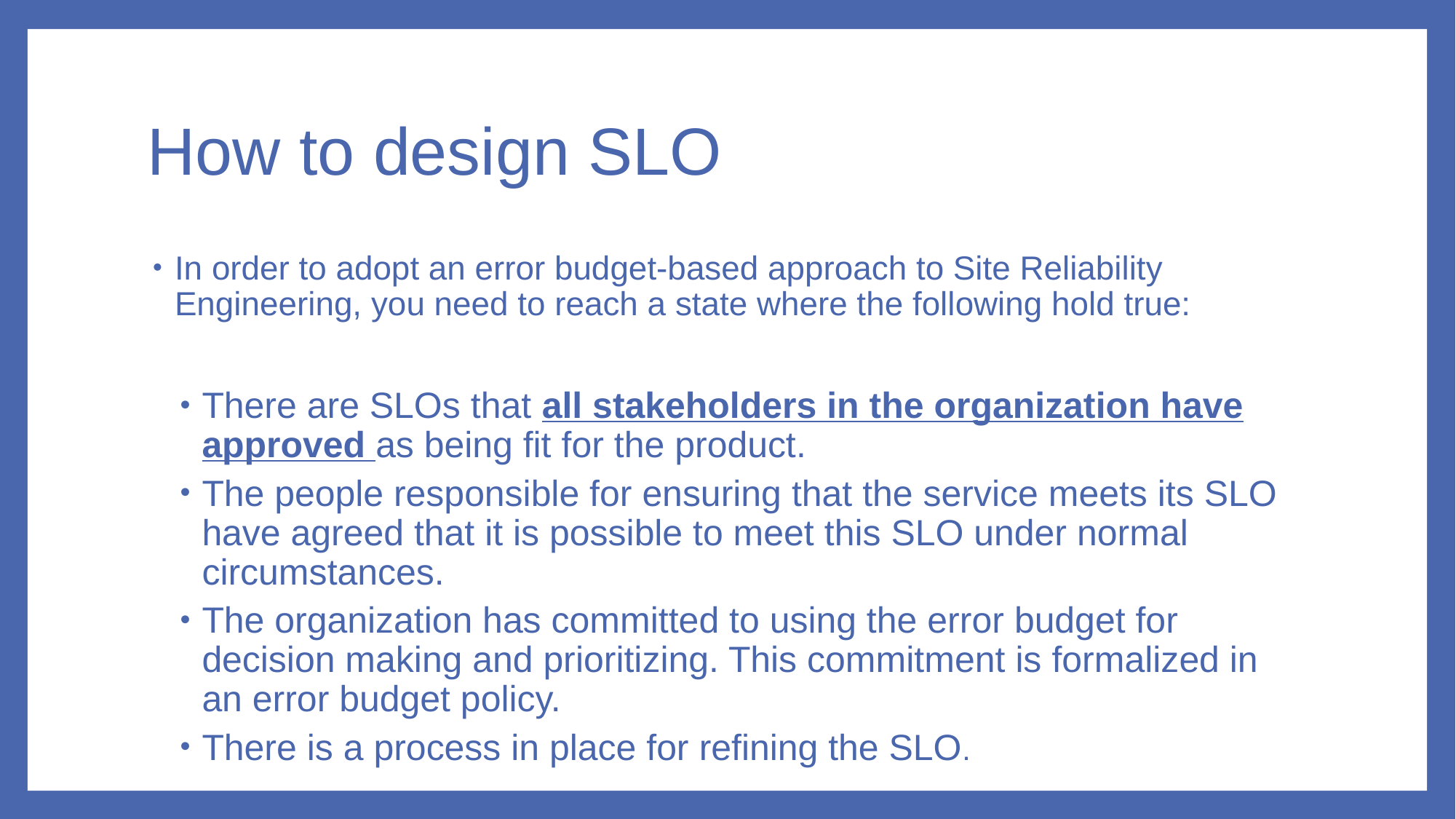

# How to design SLO
In order to adopt an error budget-based approach to Site Reliability Engineering, you need to reach a state where the following hold true:

There are SLOs that all stakeholders in the organization have approved as being fit for the product.
The people responsible for ensuring that the service meets its SLO have agreed that it is possible to meet this SLO under normal circumstances.
The organization has committed to using the error budget for decision making and prioritizing. This commitment is formalized in an error budget policy.
There is a process in place for refining the SLO.